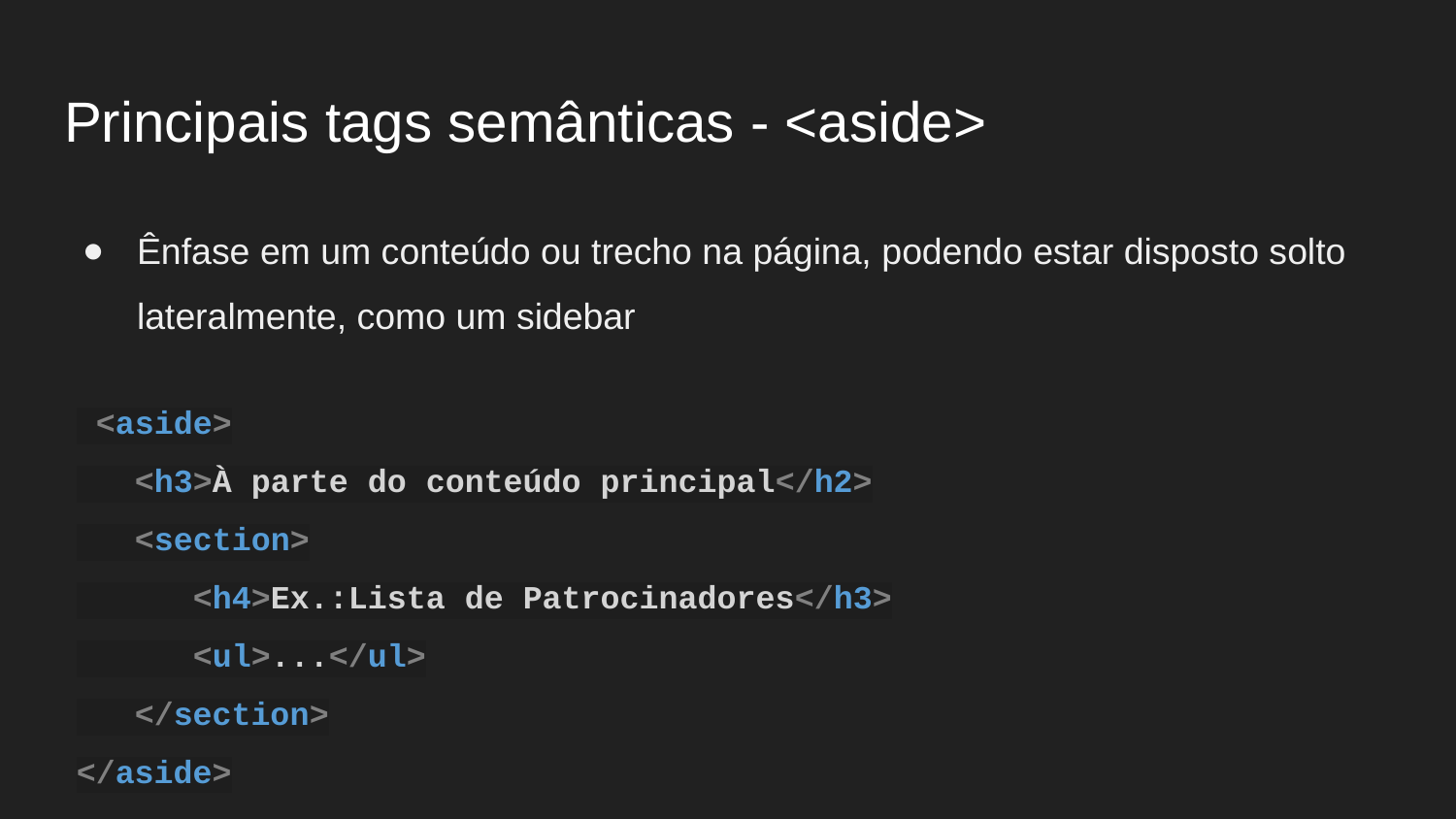

Principais tags semânticas - <aside>

Ênfase em um conteúdo ou trecho na página, podendo estar disposto solto lateralmente, como um sidebar
 <aside>
   <h3>À parte do conteúdo principal</h2>
   <section>
      <h4>Ex.:Lista de Patrocinadores</h3>
      <ul>...</ul>
   </section>
</aside>